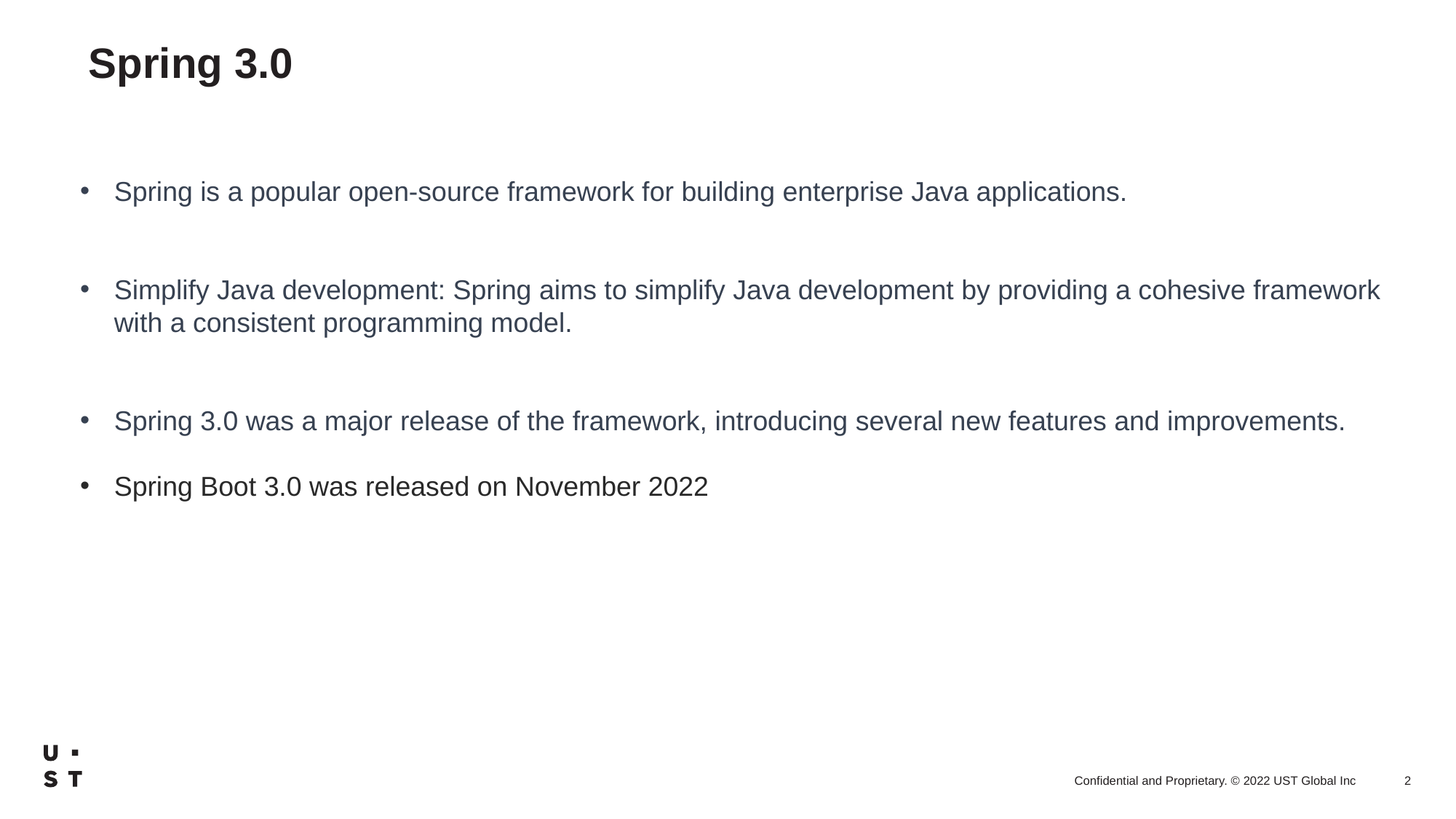

# Spring 3.0
Spring is a popular open-source framework for building enterprise Java applications.

Simplify Java development: Spring aims to simplify Java development by providing a cohesive framework with a consistent programming model.

Spring 3.0 was a major release of the framework, introducing several new features and improvements.

Spring Boot 3.0 was released on November 2022